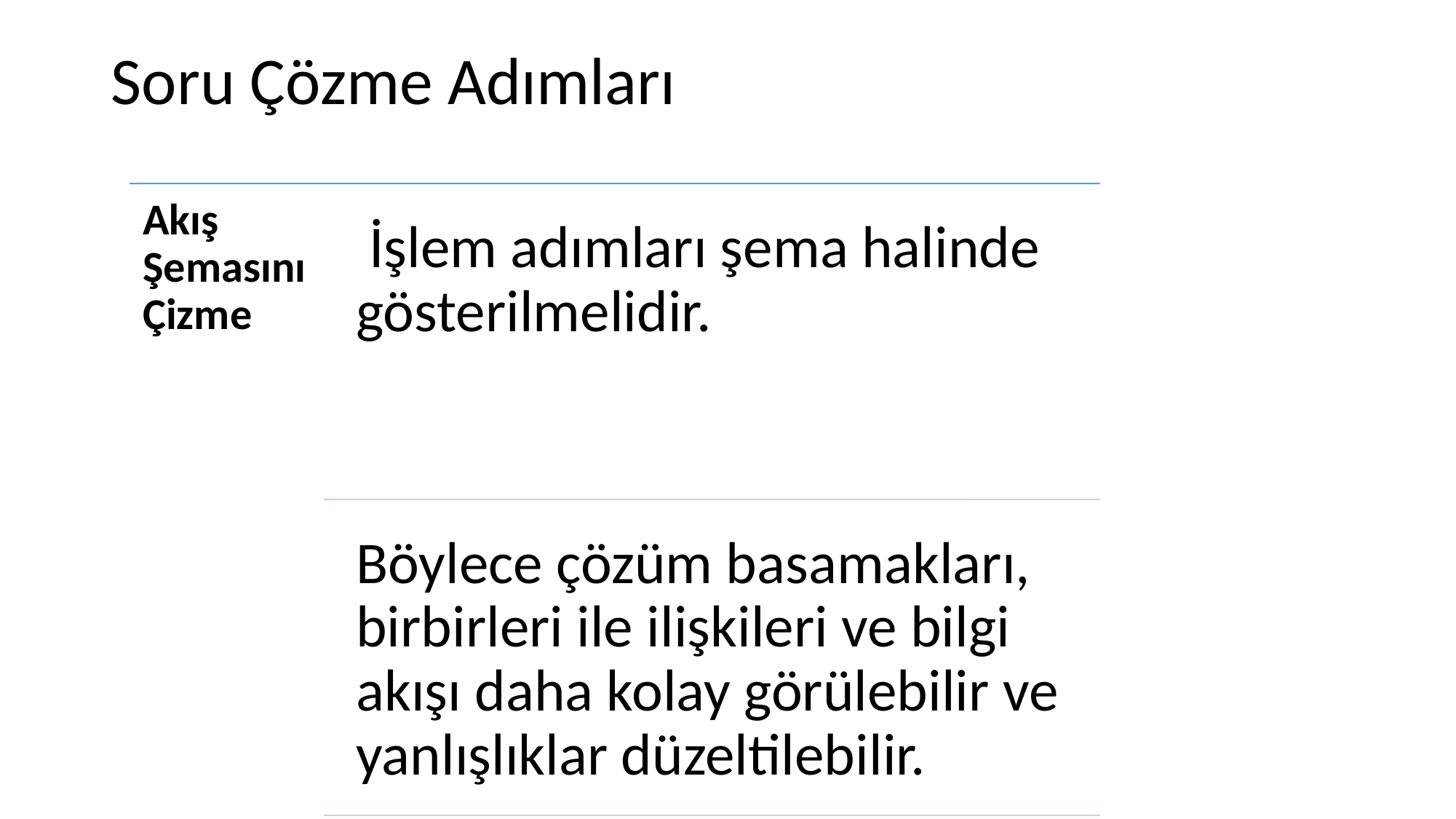

# Soru Çözme Adımları
Akış Şemasını Çizme
 İşlem adımları şema halinde gösterilmelidir.
Böylece çözüm basamakları, birbirleri ile ilişkileri ve bilgi akışı daha kolay görülebilir ve yanlışlıklar düzeltilebilir.